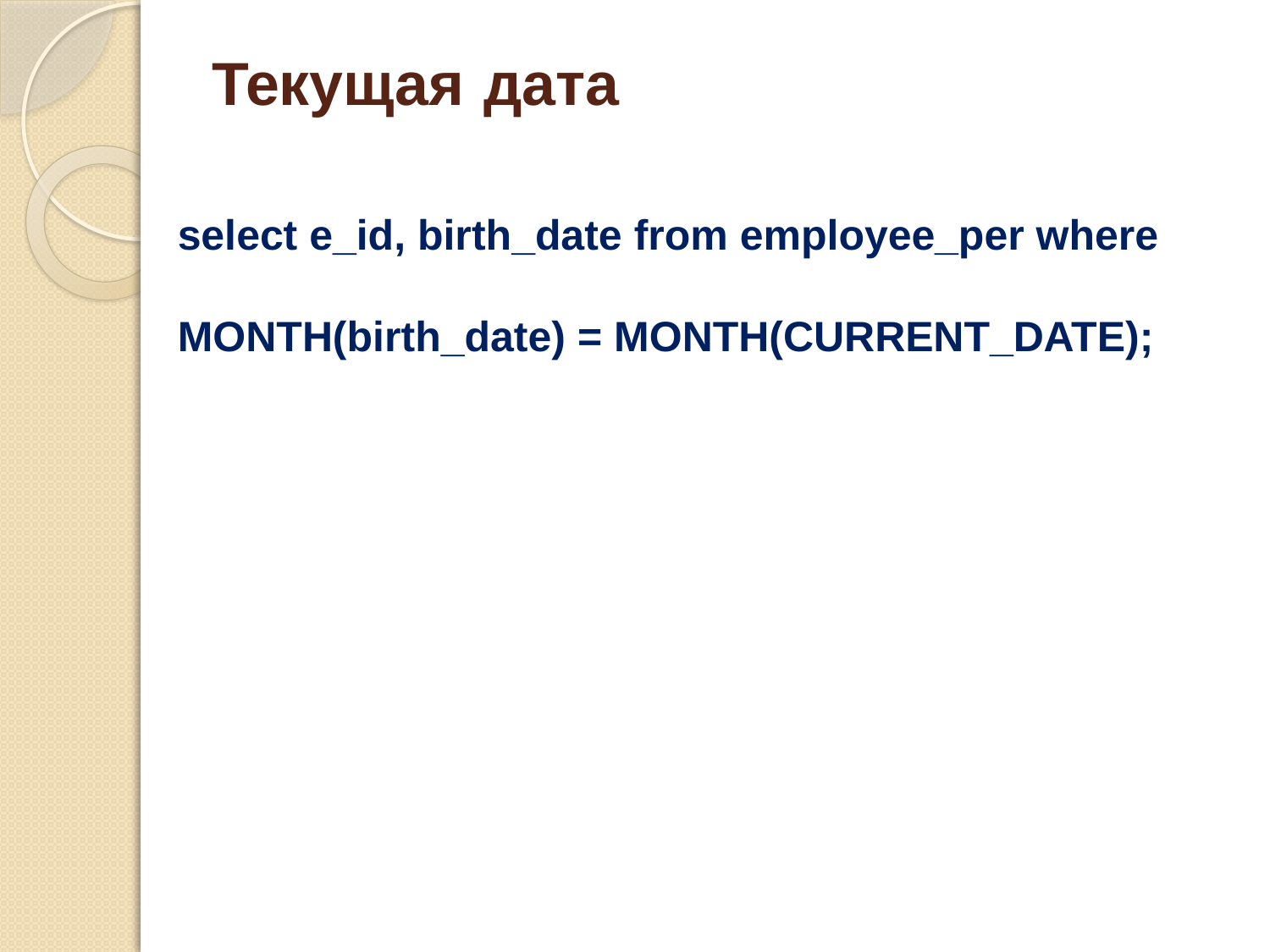

# Текущая дата
select e_id, birth_date from employee_per where

MONTH(birth_date) = MONTH(CURRENT_DATE);